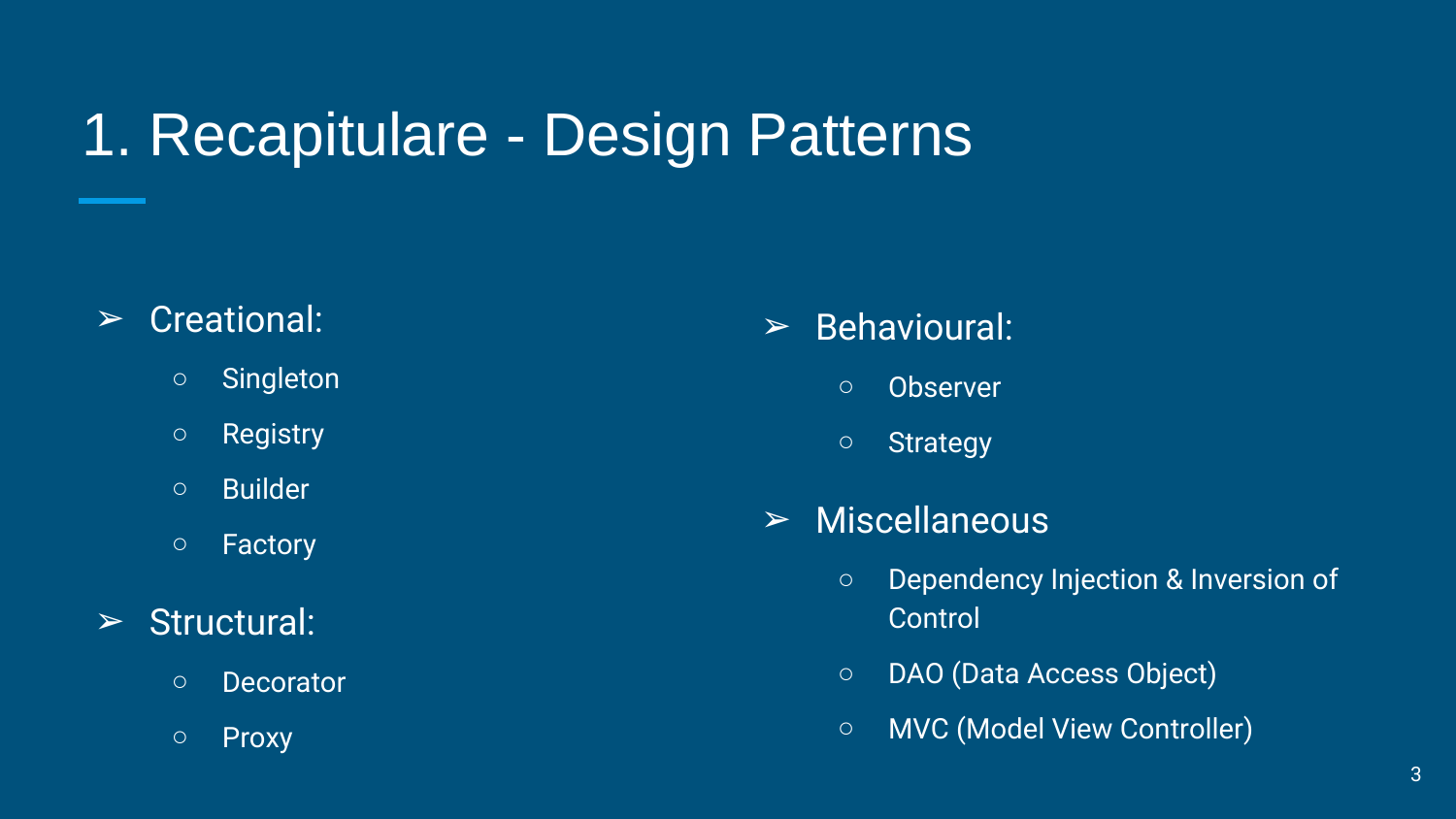

# Recapitulare - Design Patterns
Creational:
Singleton
Registry
Builder
Factory
Structural:
Decorator
Proxy
Behavioural:
Observer
Strategy
Miscellaneous
Dependency Injection & Inversion of Control
DAO (Data Access Object)
MVC (Model View Controller)
3